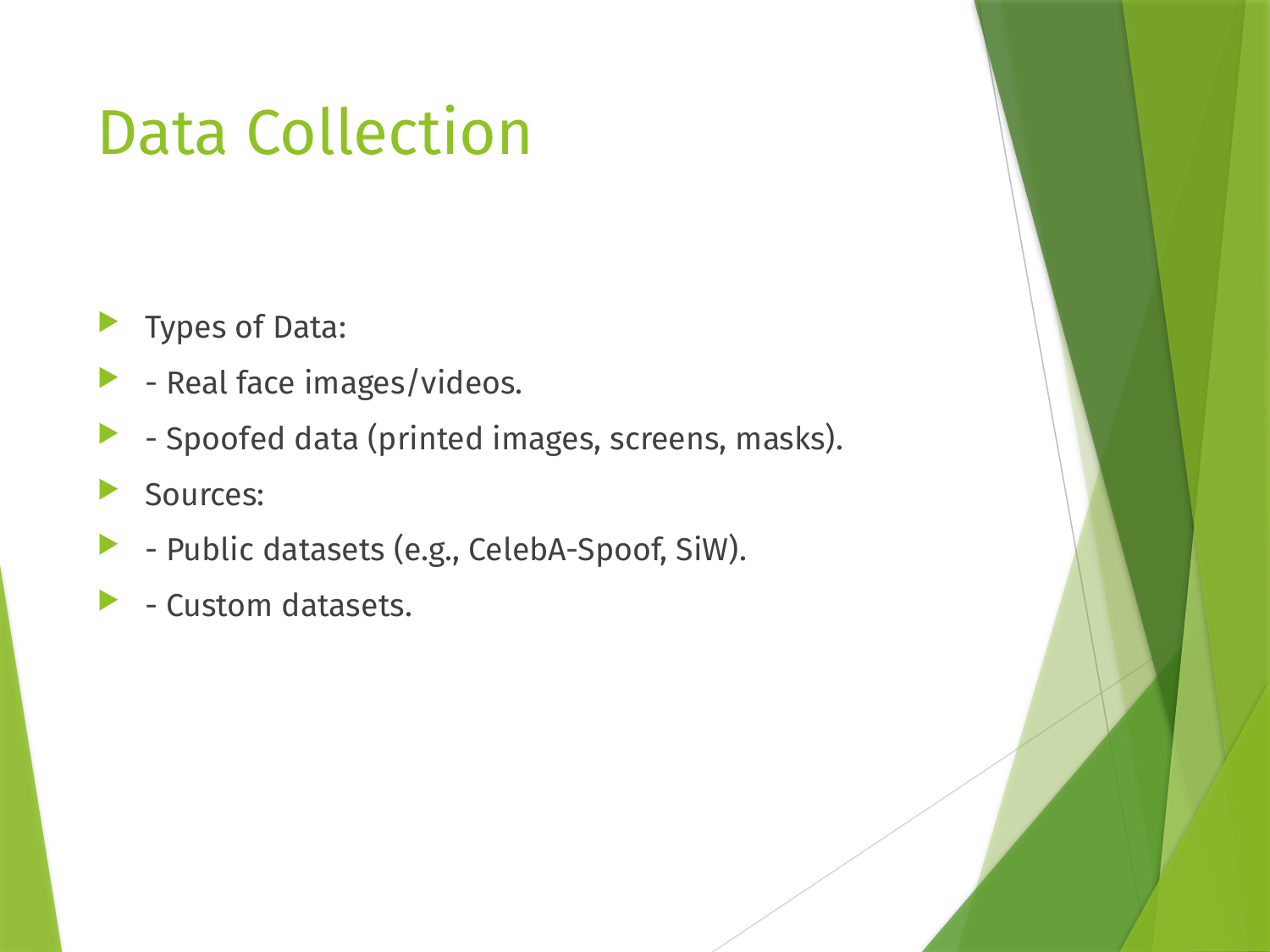

# Data Collection
Types of Data:
- Real face images/videos.
- Spoofed data (printed images, screens, masks).
Sources:
- Public datasets (e.g., CelebA-Spoof, SiW).
- Custom datasets.